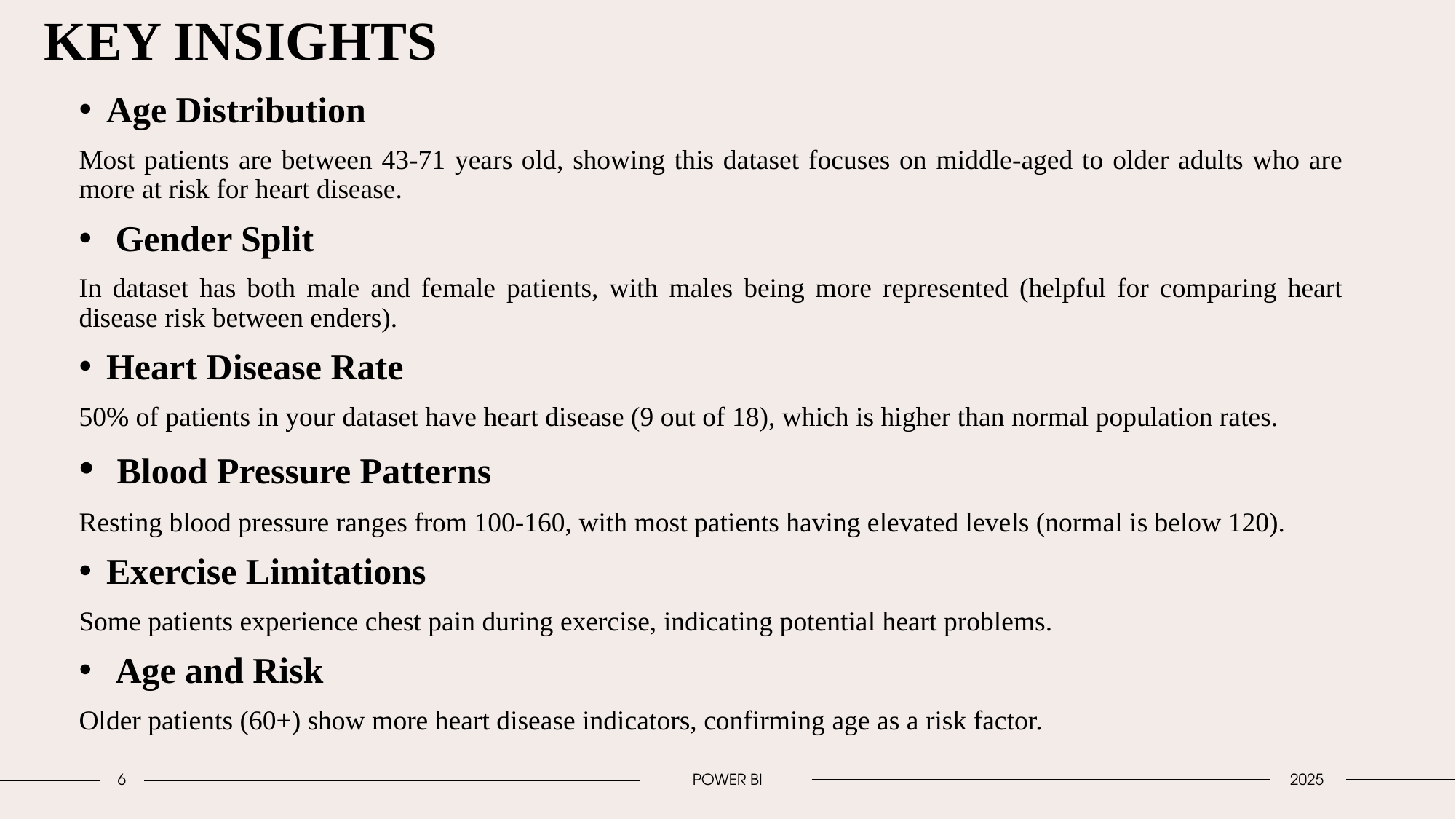

# KEY INSIGHTS
Age Distribution
Most patients are between 43-71 years old, showing this dataset focuses on middle-aged to older adults who are more at risk for heart disease.
 Gender Split
In dataset has both male and female patients, with males being more represented (helpful for comparing heart disease risk between enders).
Heart Disease Rate
50% of patients in your dataset have heart disease (9 out of 18), which is higher than normal population rates.
 Blood Pressure Patterns
Resting blood pressure ranges from 100-160, with most patients having elevated levels (normal is below 120).
Exercise Limitations
Some patients experience chest pain during exercise, indicating potential heart problems.
 Age and Risk
Older patients (60+) show more heart disease indicators, confirming age as a risk factor.
6
POWER BI
2025